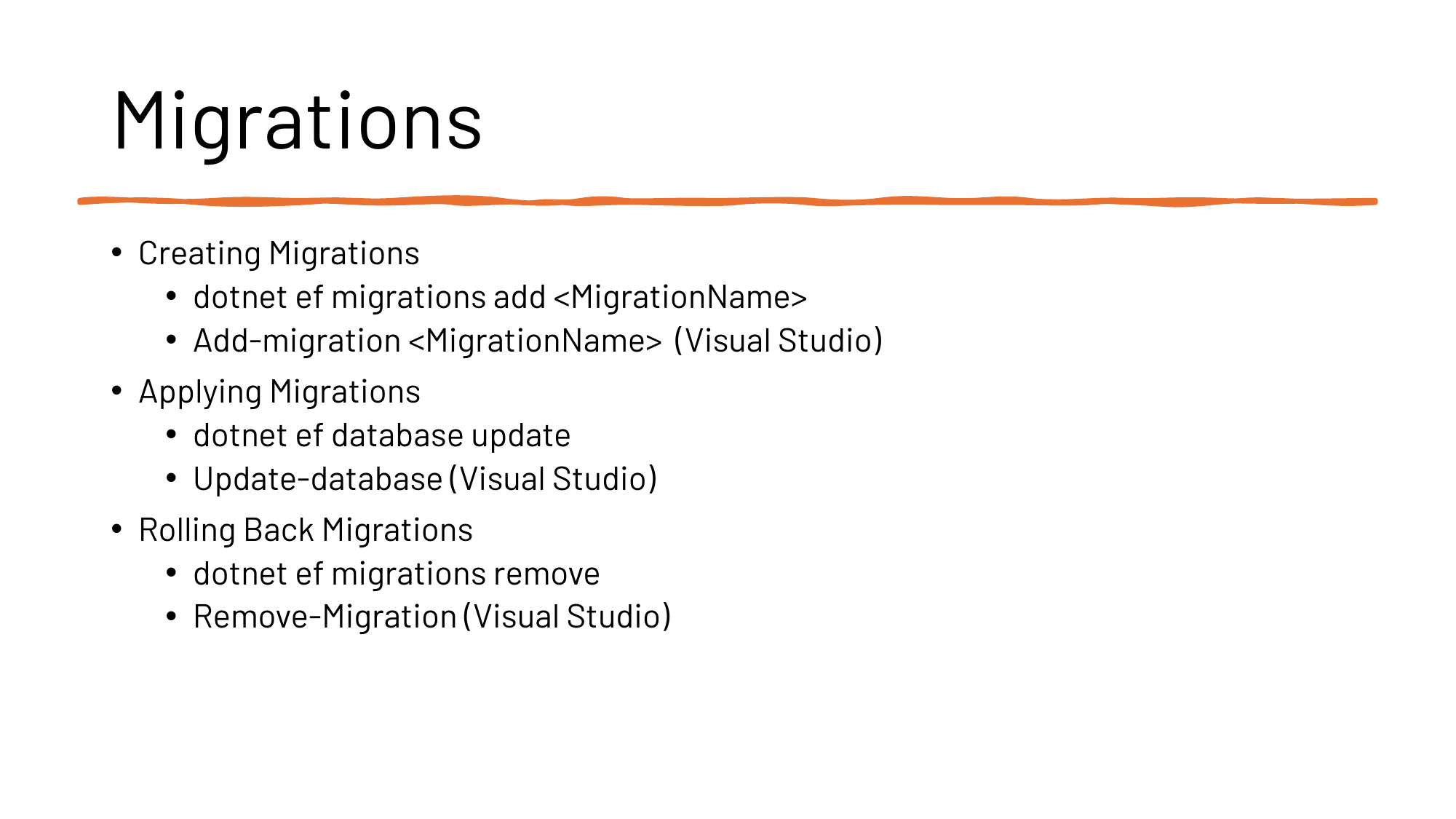

# Migrations

Creating Migrations
dotnet ef migrations add <MigrationName>
Add-migration <MigrationName>  (Visual Studio)
Applying Migrations
dotnet ef database update
Update-database (Visual Studio)
Rolling Back Migrations
dotnet ef migrations remove
Remove-Migration (Visual Studio)